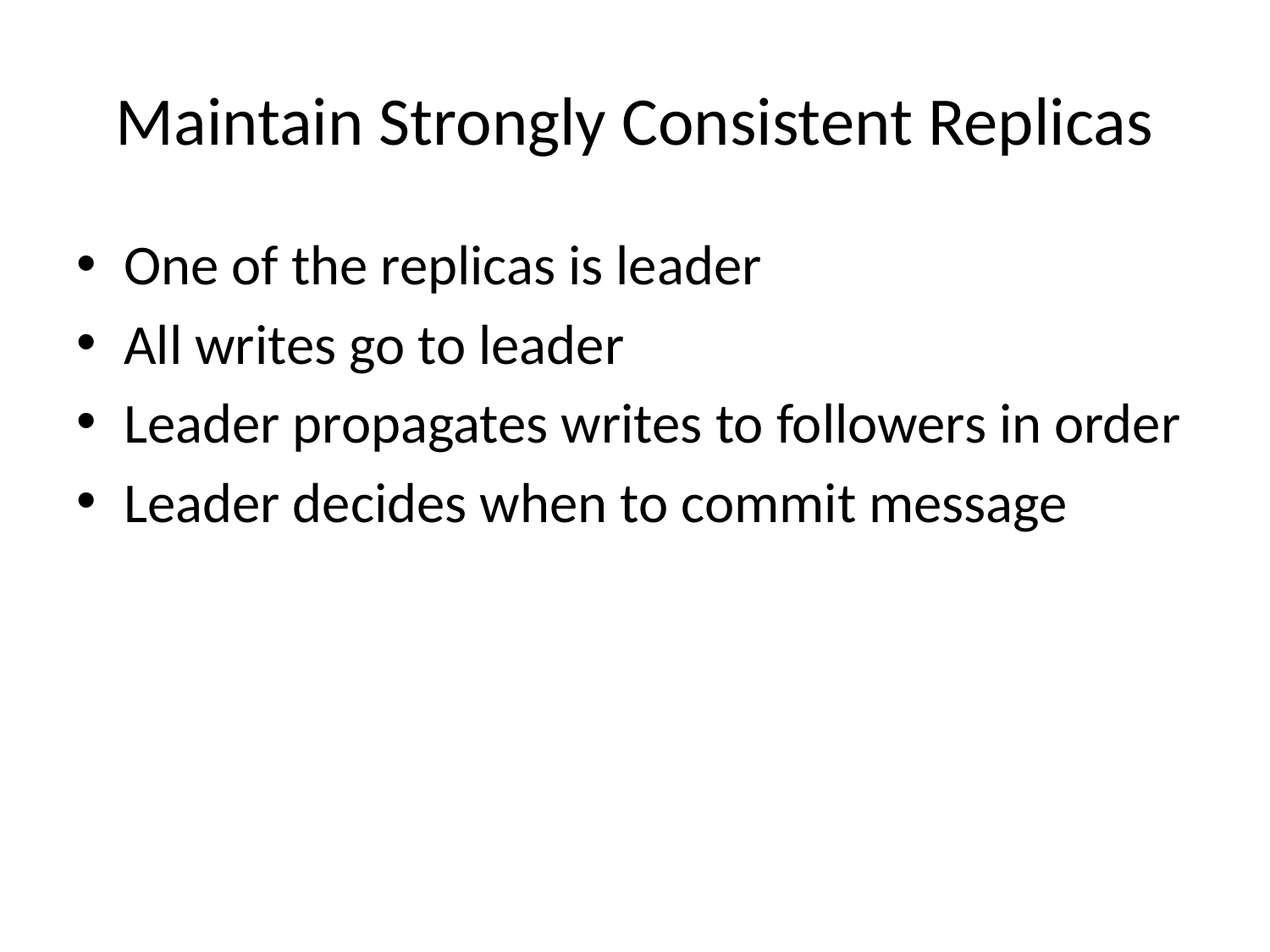

# Maintain Strongly Consistent Replicas
One of the replicas is leader
All writes go to leader
Leader propagates writes to followers in order
Leader decides when to commit message